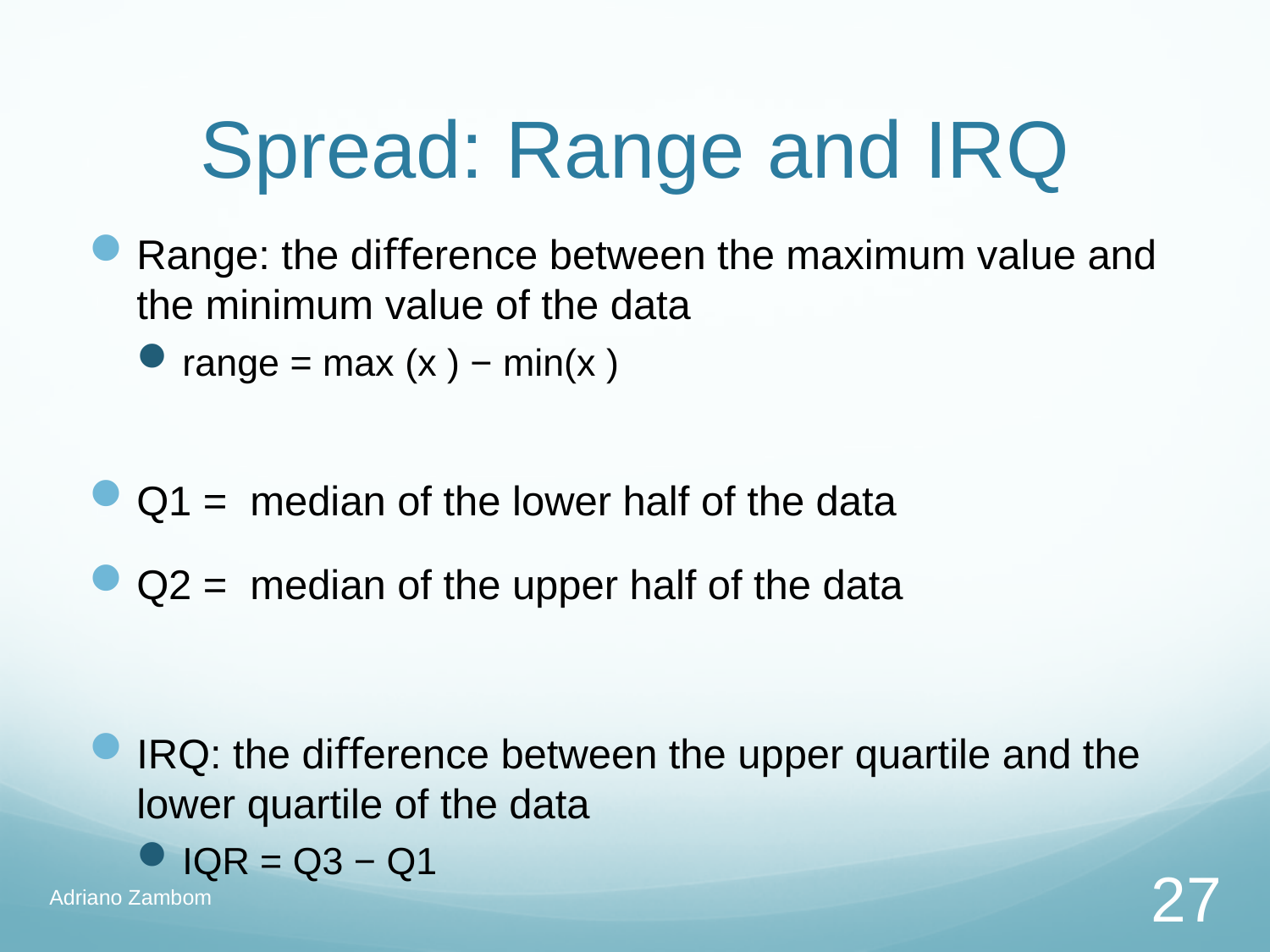

# Spread: Range and IRQ
Range: the diﬀerence between the maximum value and the minimum value of the data
range = max (x ) − min(x )

Q1 =  median of the lower half of the data
Q2 =  median of the upper half of the data

IRQ: the diﬀerence between the upper quartile and the lower quartile of the data
IQR = Q3 − Q1

Adriano Zambom
27